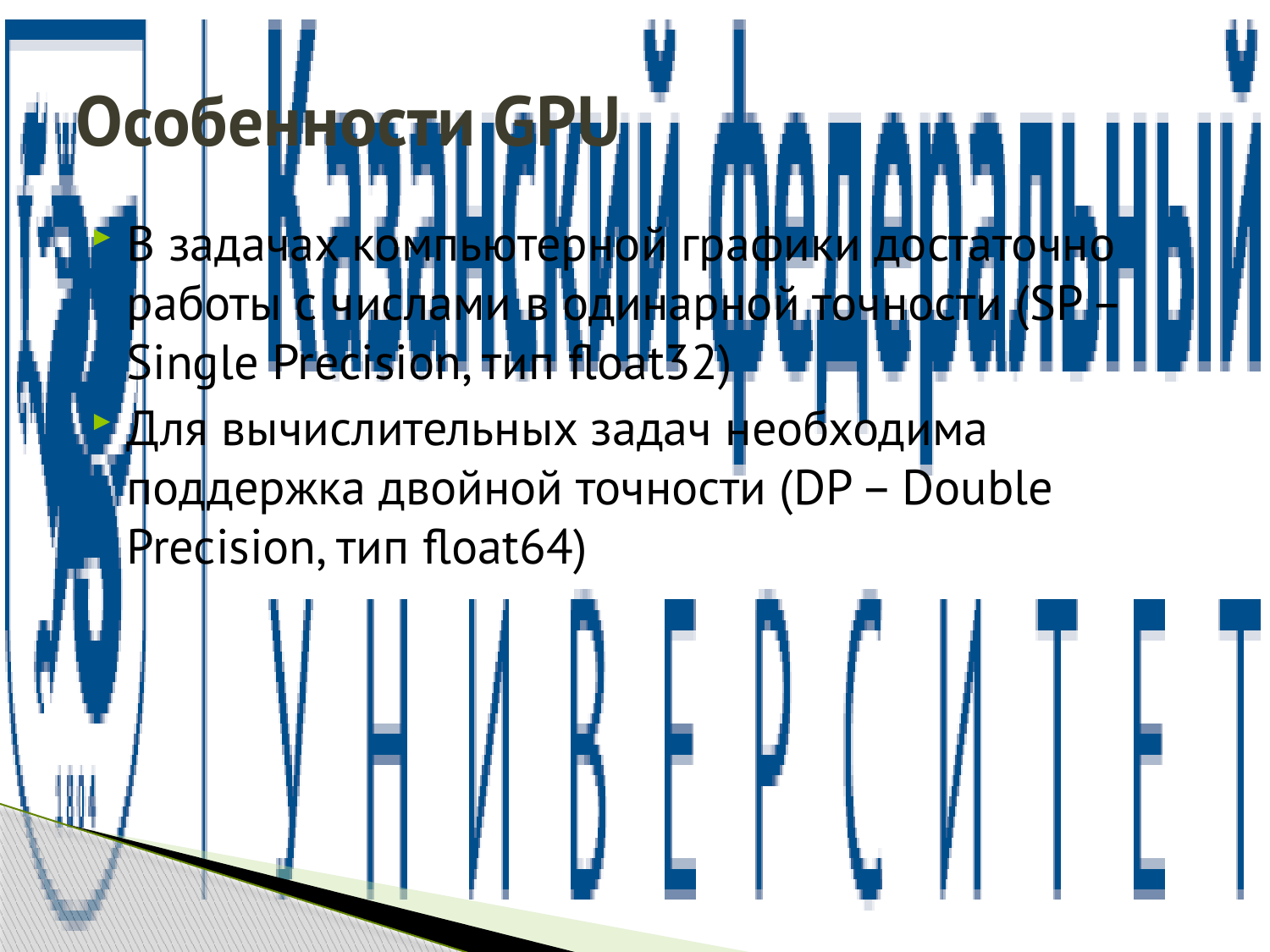

# Особенности GPU
В задачах компьютерной графики достаточно работы с числами в одинарной точности (SP – Single Precision, тип float32)
Для вычислительных задач необходима поддержка двойной точности (DP – Double Precision, тип float64)